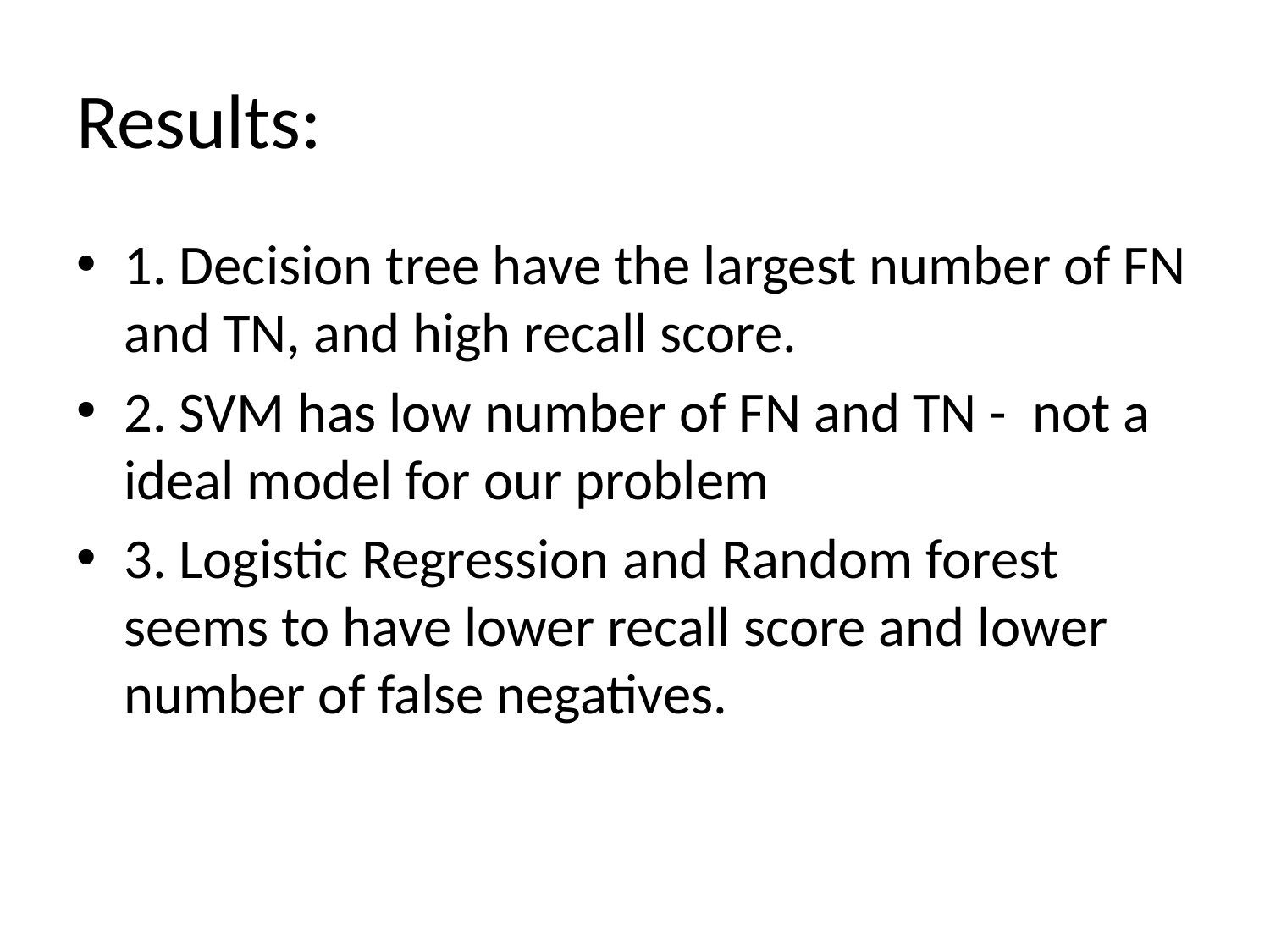

# Results:
1. Decision tree have the largest number of FN and TN, and high recall score.
2. SVM has low number of FN and TN -  not a ideal model for our problem
3. Logistic Regression and Random forest seems to have lower recall score and lower number of false negatives.